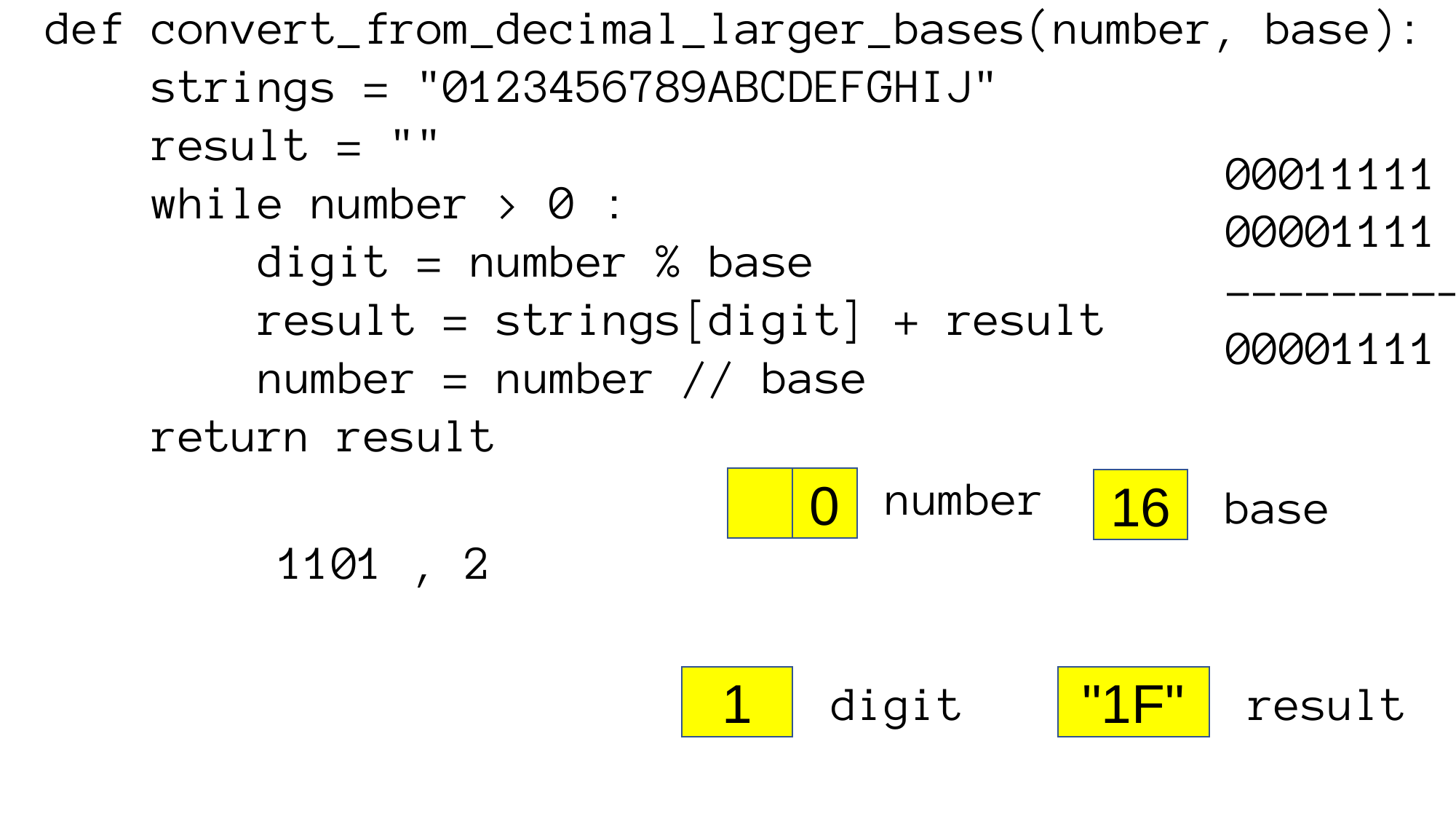

def convert_from_decimal_larger_bases(number, base):
    strings = "0123456789ABCDEFGHIJ"
    result = ""
    while number > 0 :
        digit = number % base
        result = strings[digit] + result
        number = number // base
    return result
00011111
00001111 &
-----------
00001111
number

0
16
base
1101 , 2
1
digit
"1F"
result